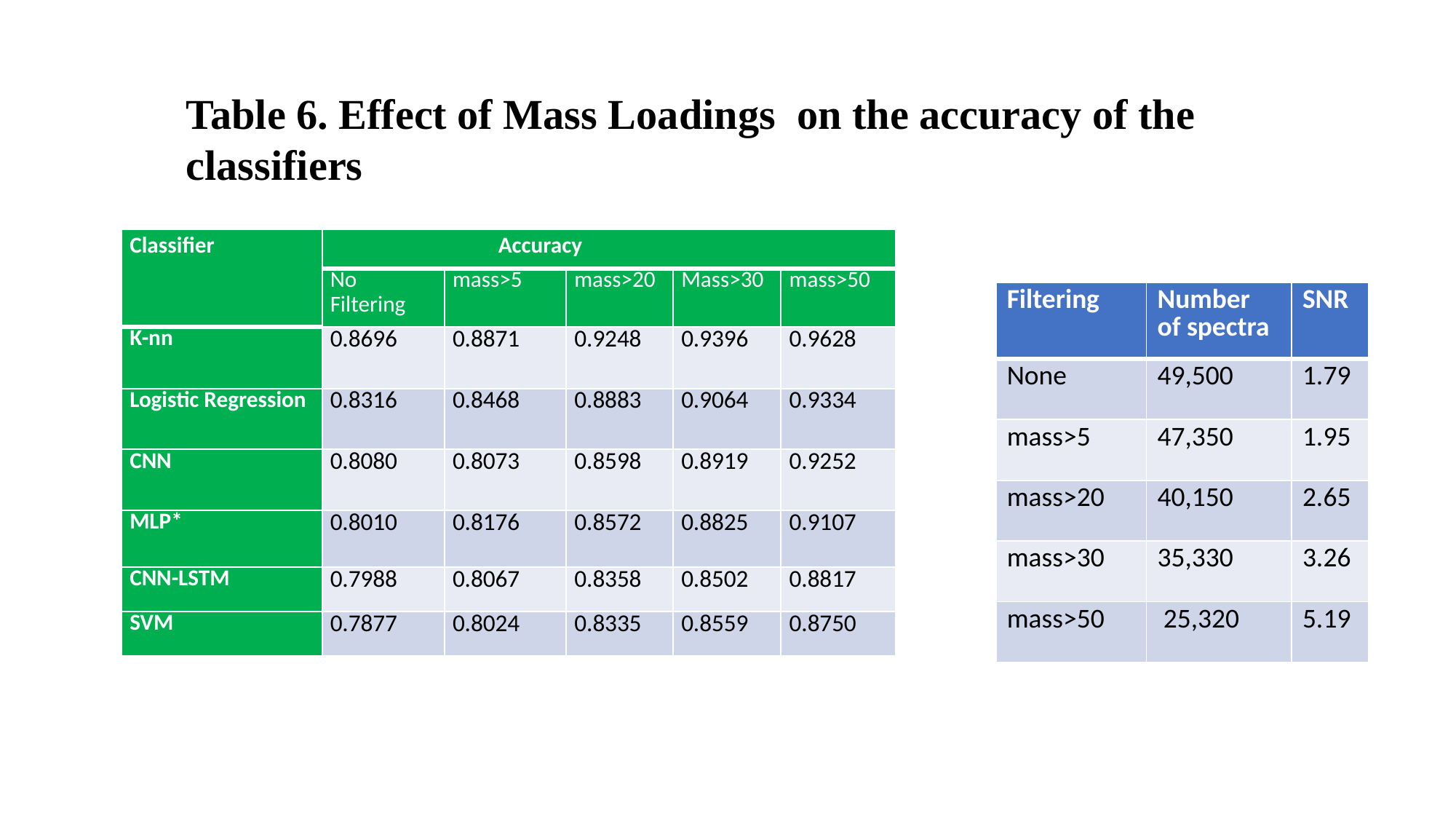

Table 6. Effect of Mass Loadings  on the accuracy of the classifiers
| Classifier | Accuracy |  |  |  |  |
| --- | --- | --- | --- | --- | --- |
|  | No Filtering | mass>5 | mass>20 | Mass>30 | mass>50 |
| K-nn | 0.8696 | 0.8871 | 0.9248 | 0.9396 | 0.9628 |
| Logistic Regression | 0.8316 | 0.8468 | 0.8883 | 0.9064 | 0.9334 |
| CNN | 0.8080 | 0.8073 | 0.8598 | 0.8919 | 0.9252 |
| MLP\* | 0.8010 | 0.8176 | 0.8572 | 0.8825 | 0.9107 |
| CNN-LSTM | 0.7988 | 0.8067 | 0.8358 | 0.8502 | 0.8817 |
| SVM | 0.7877 | 0.8024 | 0.8335 | 0.8559 | 0.8750 |
| Filtering | Number of spectra | SNR |
| --- | --- | --- |
| None | 49,500 | 1.79 |
| mass>5 | 47,350 | 1.95 |
| mass>20 | 40,150 | 2.65 |
| mass>30 | 35,330 | 3.26 |
| mass>50 | 25,320 | 5.19 |